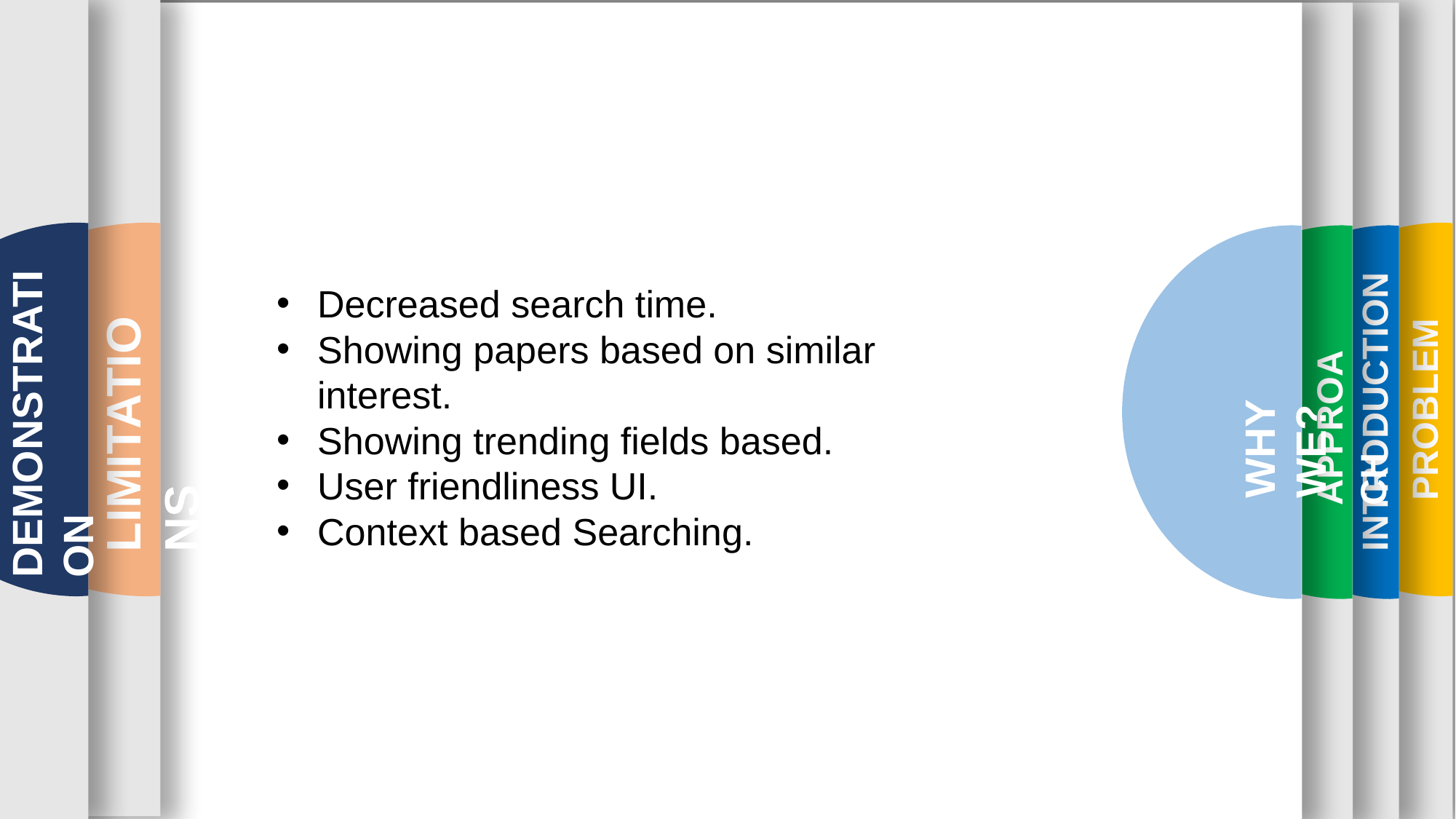

LIMITATIONS

DEMONSTRATION

PROBLEM STATEMENT

WHY WE?

APPROACH

INTRODUCTION
Decreased search time.
Showing papers based on similar interest.
Showing trending fields based.
User friendliness UI.
Context based Searching.